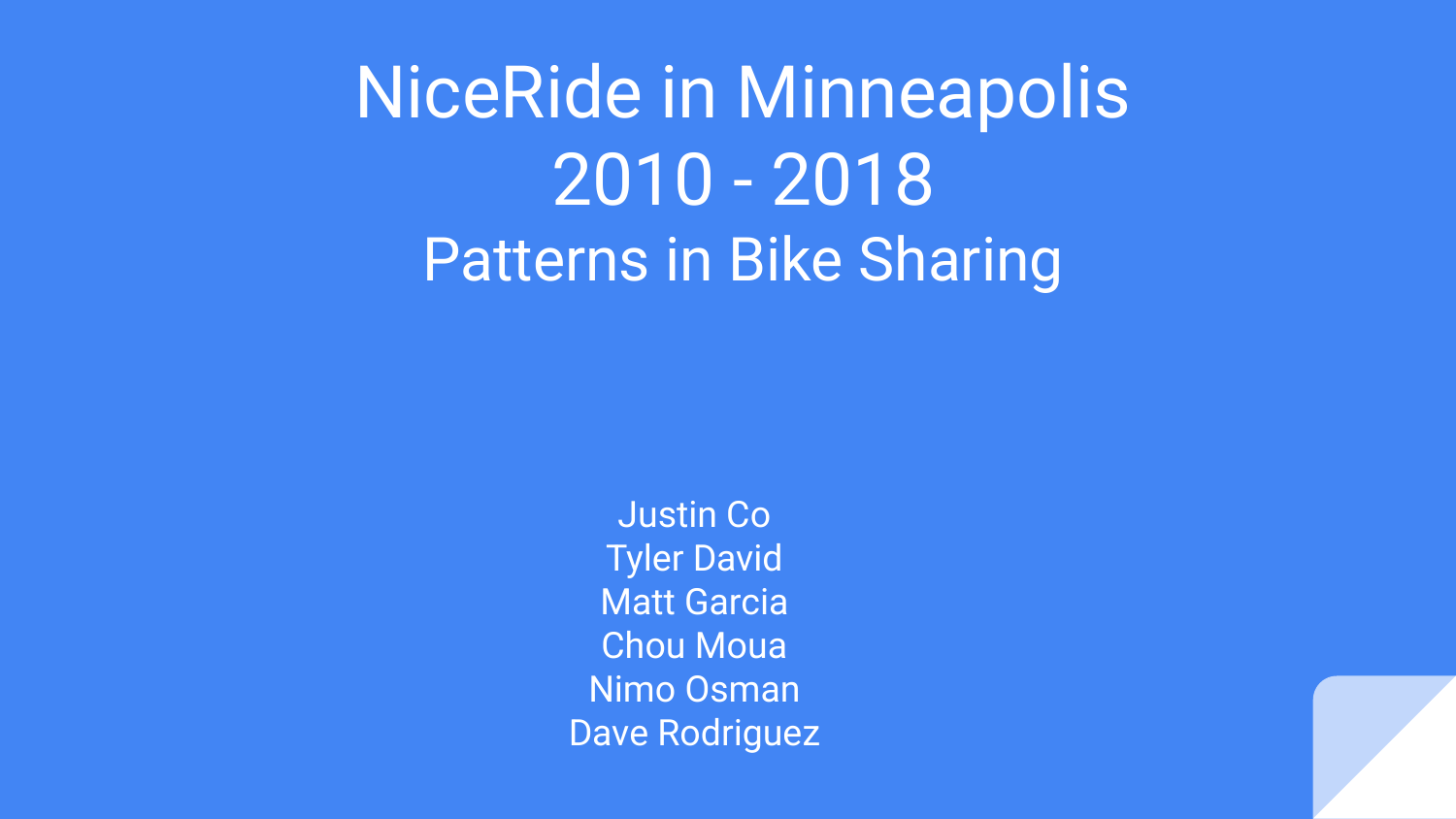

NiceRide in Minneapolis
2010 - 2018
Patterns in Bike Sharing
#
Justin Co
Tyler David
Matt Garcia
Chou Moua
Nimo Osman
Dave Rodriguez